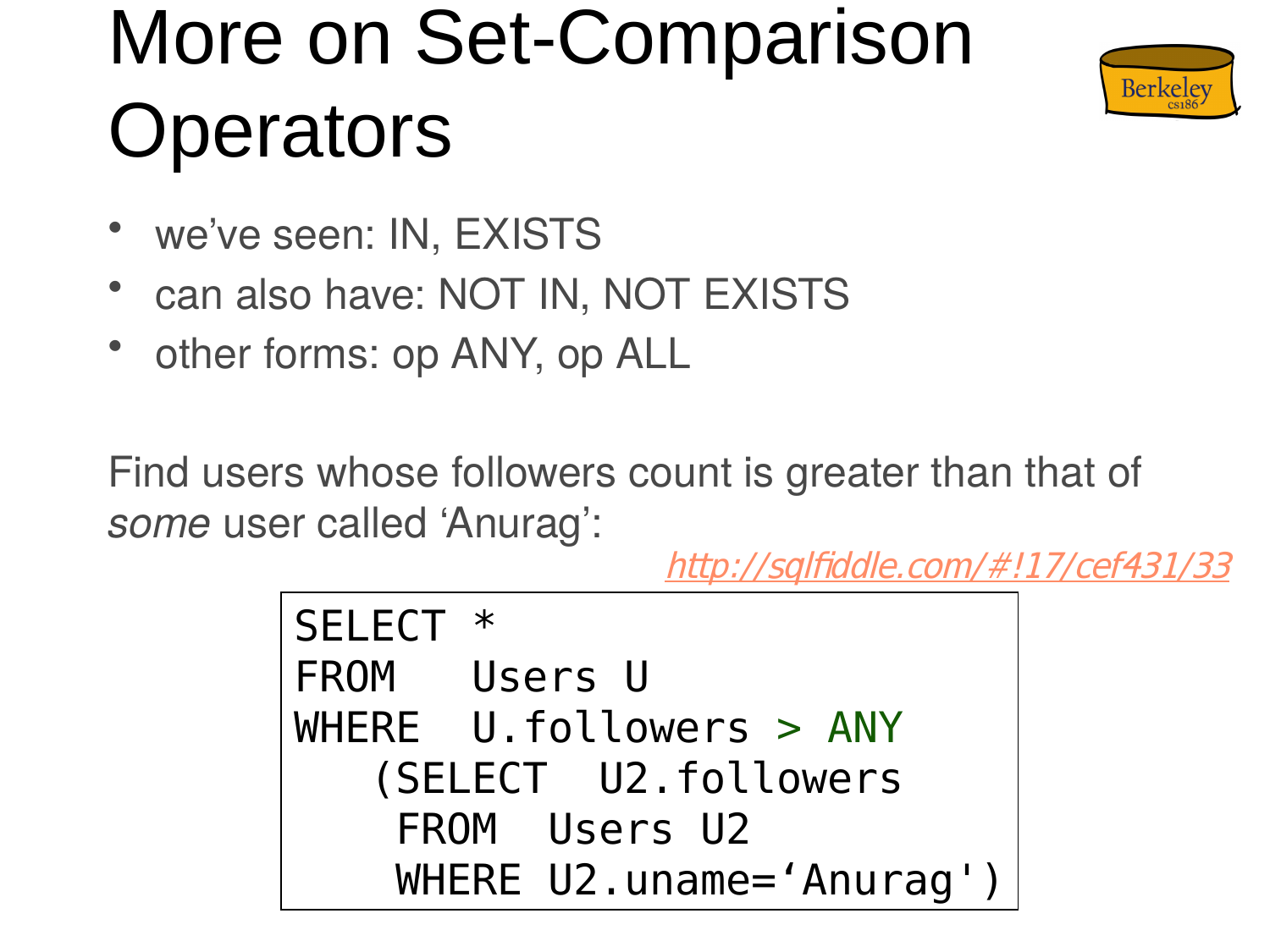

# More on Set-Comparison Operators
we’ve seen: IN, EXISTS
can also have: NOT IN, NOT EXISTS
other forms: op ANY, op ALL

Find users whose followers count is greater than that of some user called ‘Anurag’:
http://sqlfiddle.com/#!17/cef431/33
SELECT *
FROM   Users U
WHERE  U.followers > ANY
   (SELECT  U2.followers
    FROM  Users U2
    WHERE U2.uname=‘Anurag')